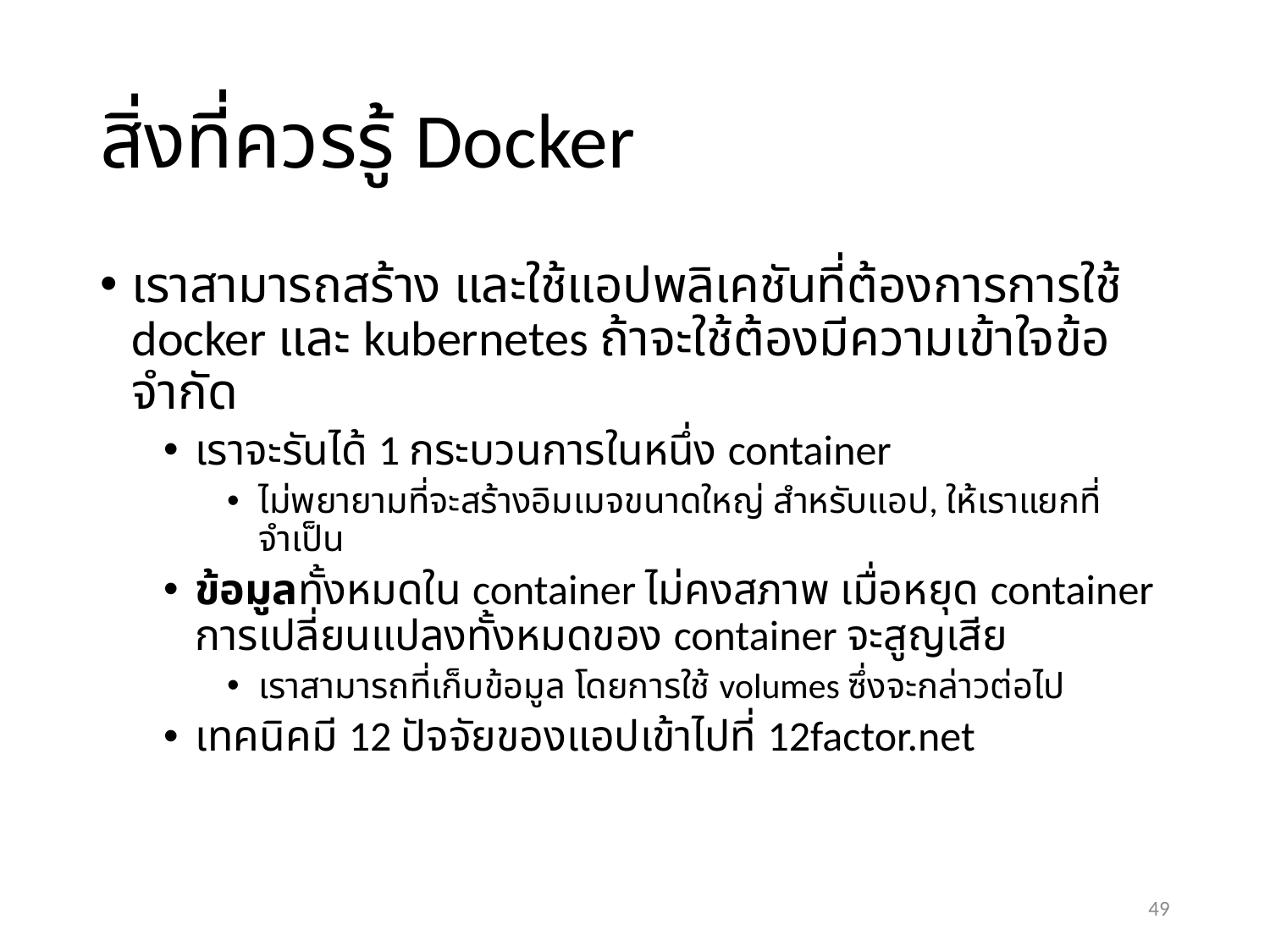

# สิ่งที่ควรรู้ Docker
เราสามารถสร้าง และใช้แอปพลิเคชันที่ต้องการการใช้ docker และ kubernetes ถ้าจะใช้ต้องมีความเข้าใจข้อจำกัด
เราจะรันได้ 1 กระบวนการในหนึ่ง container
ไม่พยายามที่จะสร้างอิมเมจขนาดใหญ่ สำหรับแอป, ให้เราแยกที่จำเป็น
ข้อมูลทั้งหมดใน container ไม่คงสภาพ เมื่อหยุด container การเปลี่ยนแปลงทั้งหมดของ container จะสูญเสีย
เราสามารถที่เก็บข้อมูล โดยการใช้ volumes ซึ่งจะกล่าวต่อไป
เทคนิคมี 12 ปัจจัยของแอปเข้าไปที่ 12factor.net
49